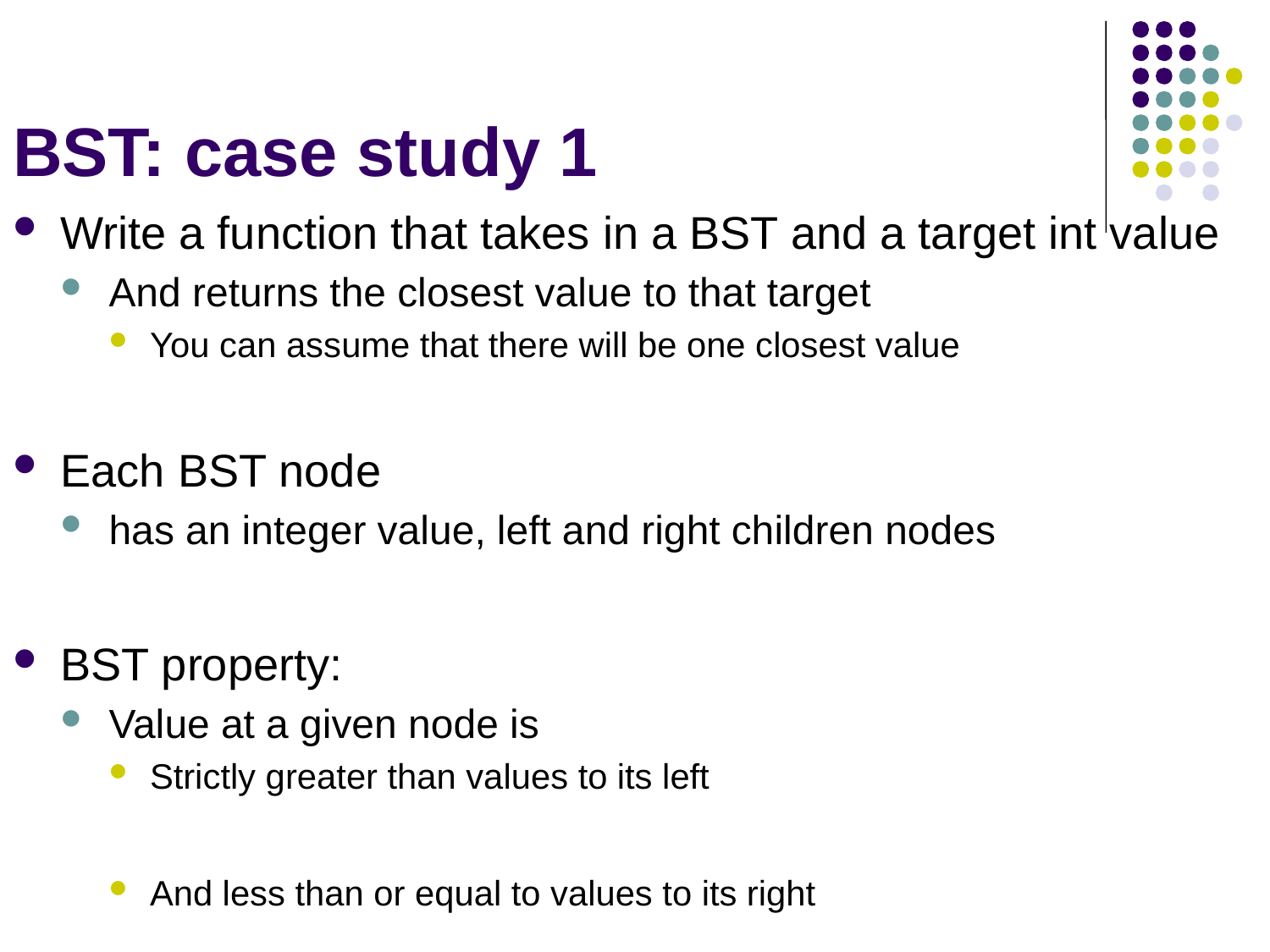

# BST: case study 1
Write a function that takes in a BST and a target int value
And returns the closest value to that target
You can assume that there will be one closest value

Each BST node
has an integer value, left and right children nodes

BST property:
Value at a given node is
Strictly greater than values to its left

And less than or equal to values to its right